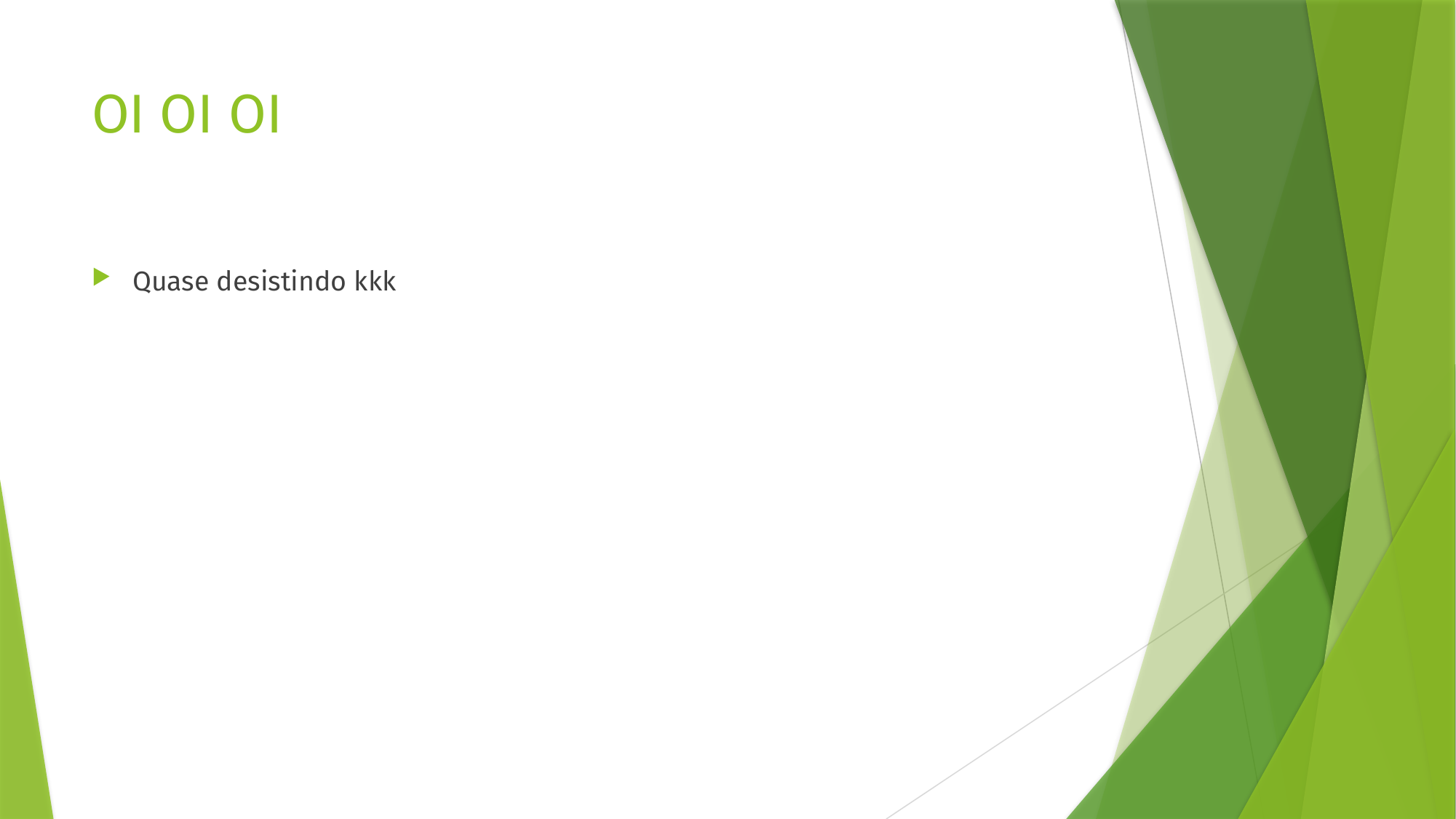

# OI OI OI
Quase desistindo kkk